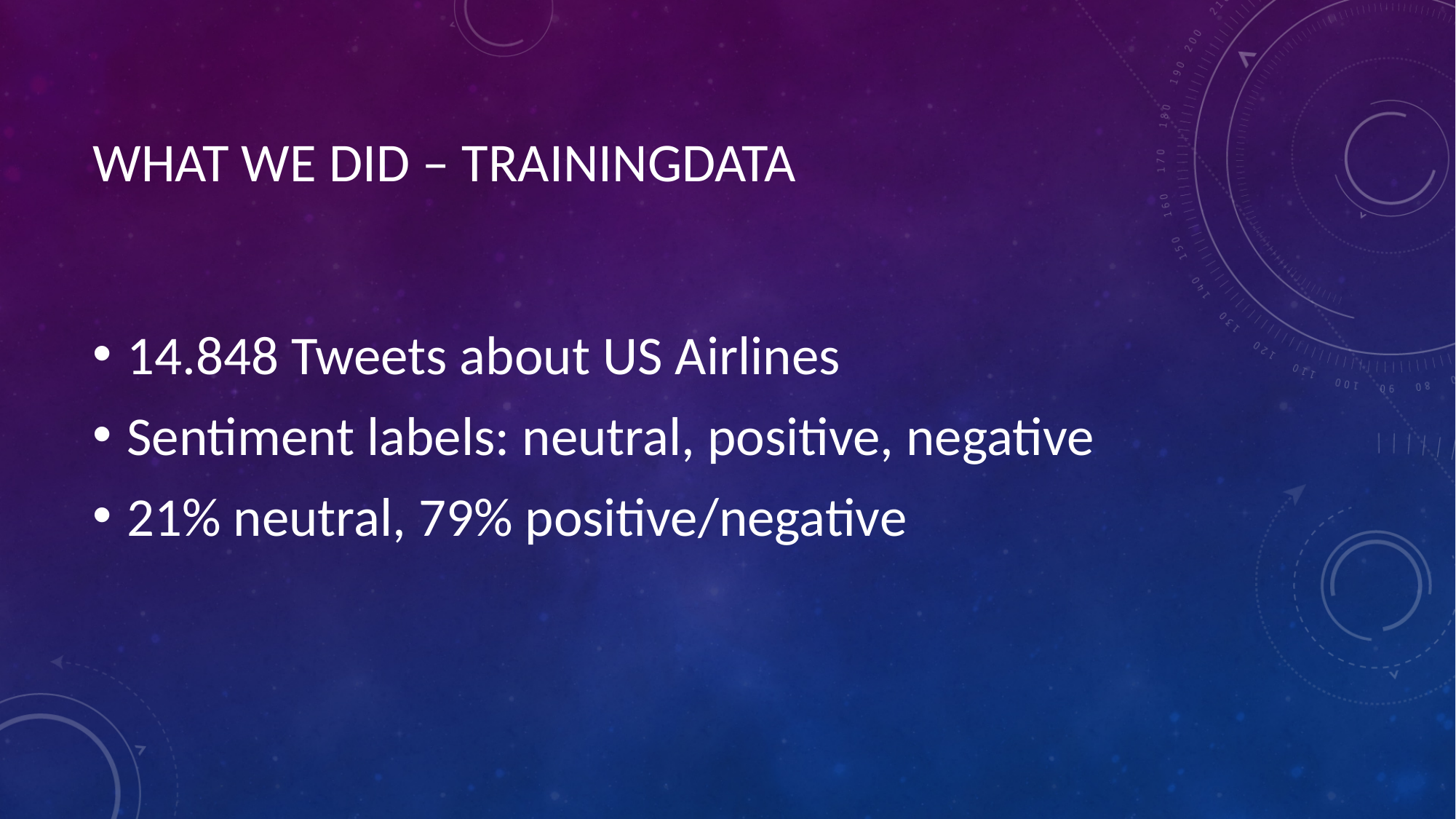

# What we did – trainingdata
14.848 Tweets about US Airlines
Sentiment labels: neutral, positive, negative
21% neutral, 79% positive/negative